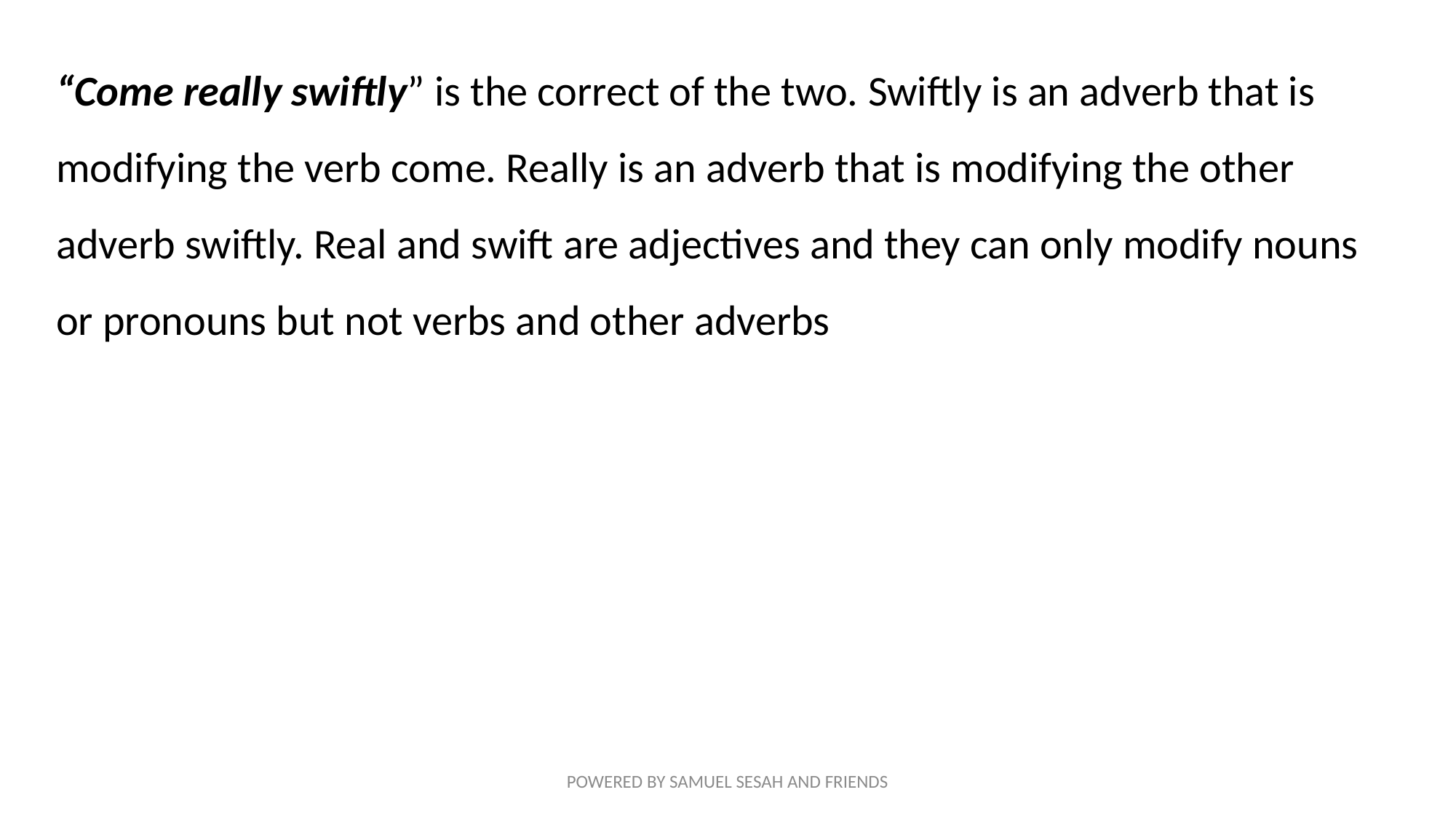

“Come really swiftly” is the correct of the two. Swiftly is an adverb that is modifying the verb come. Really is an adverb that is modifying the other adverb swiftly. Real and swift are adjectives and they can only modify nouns or pronouns but not verbs and other adverbs
POWERED BY SAMUEL SESAH AND FRIENDS